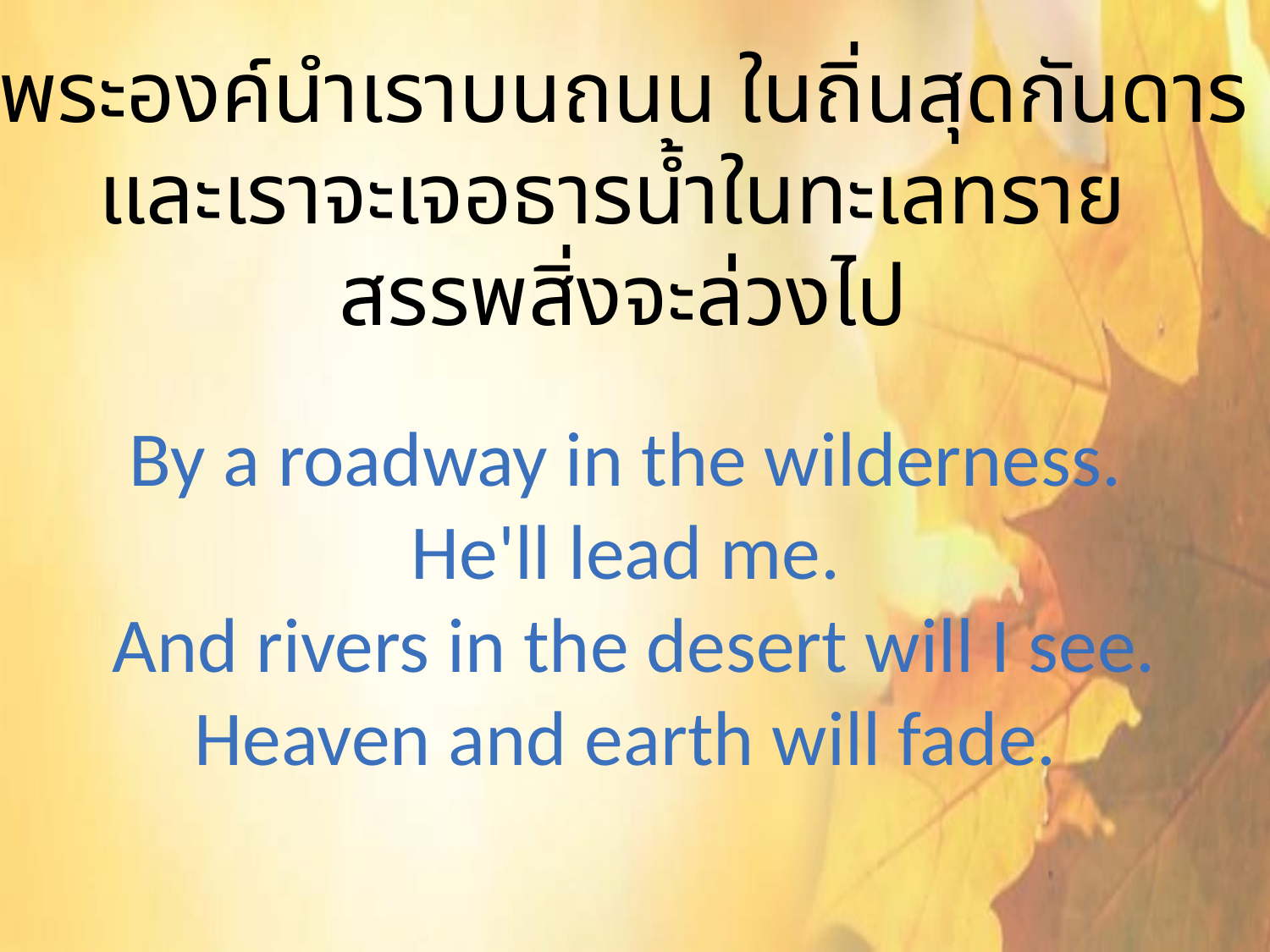

พระองค์นำเราบนถนน ในถิ่นสุดกันดาร
และเราจะเจอธารน้ำในทะเลทราย
สรรพสิ่งจะล่วงไป
By a roadway in the wilderness.
He'll lead me.
And rivers in the desert will I see.
Heaven and earth will fade.